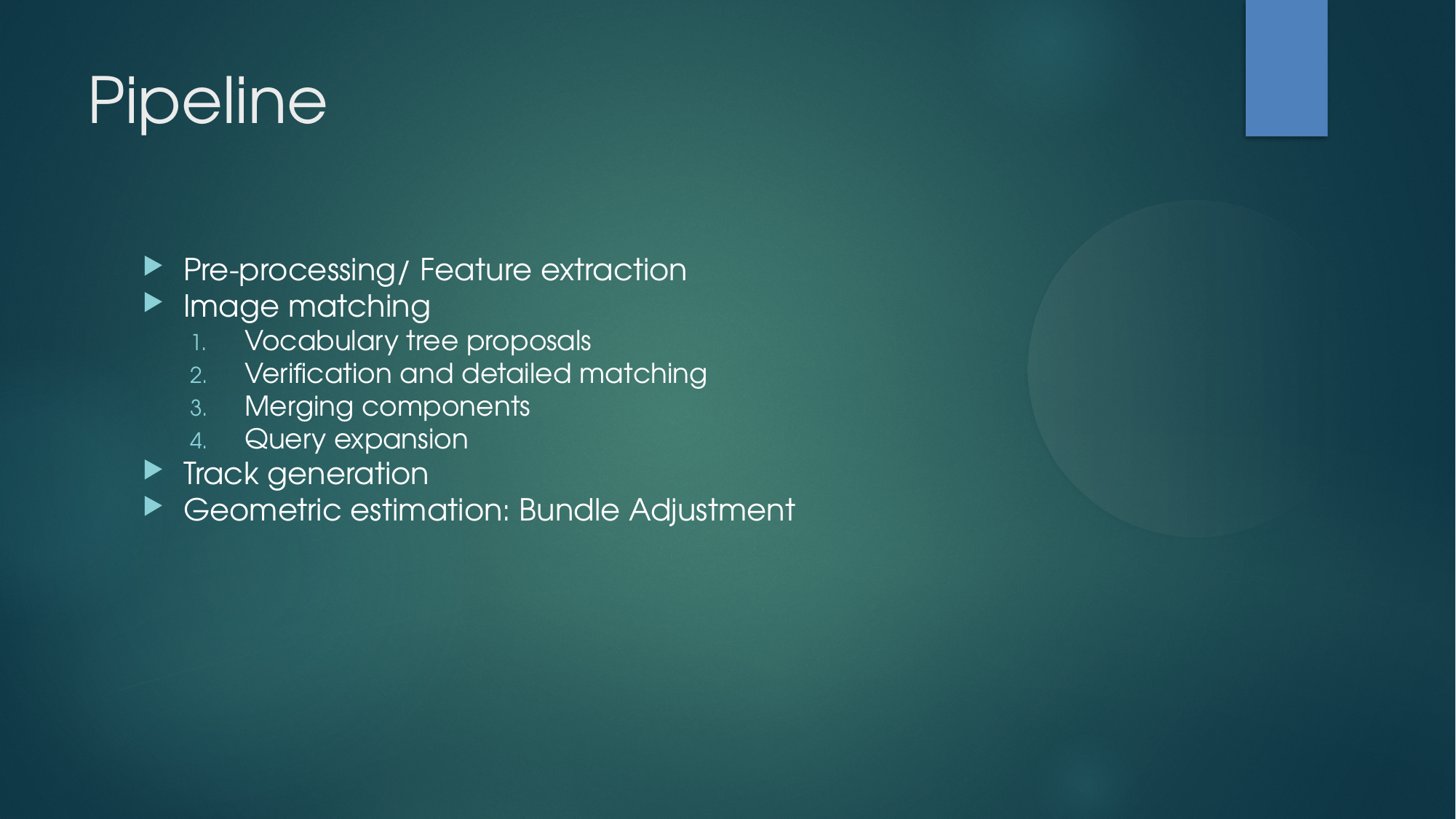

Pipeline
Pre-processing/ Feature extraction
Image matching
Vocabulary tree proposals
Verification and detailed matching
Merging components
Query expansion
Track generation
Geometric estimation: Bundle Adjustment